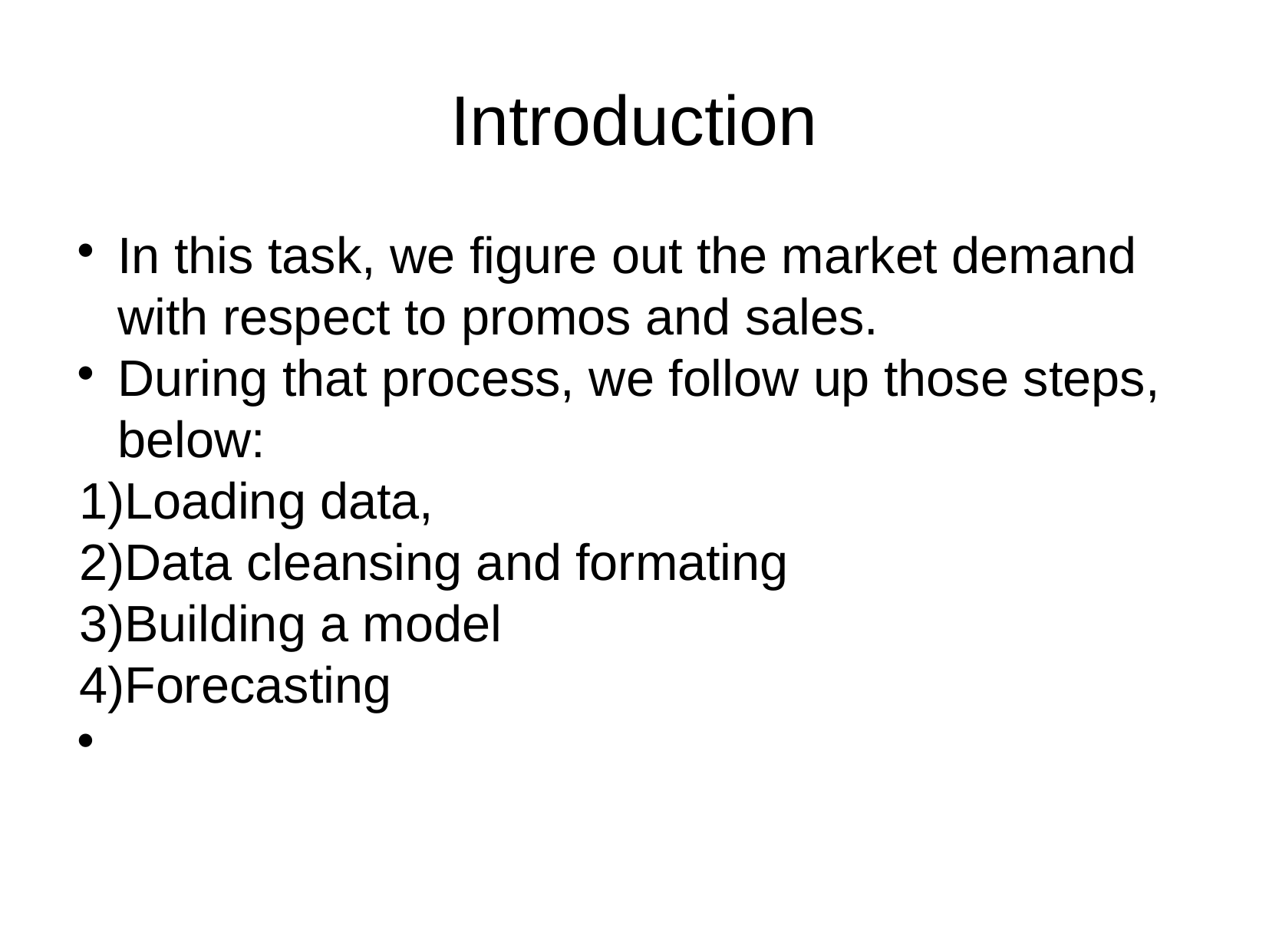

Introduction
In this task, we figure out the market demand with respect to promos and sales.
During that process, we follow up those steps, below:
Loading data,
Data cleansing and formating
Building a model
Forecasting